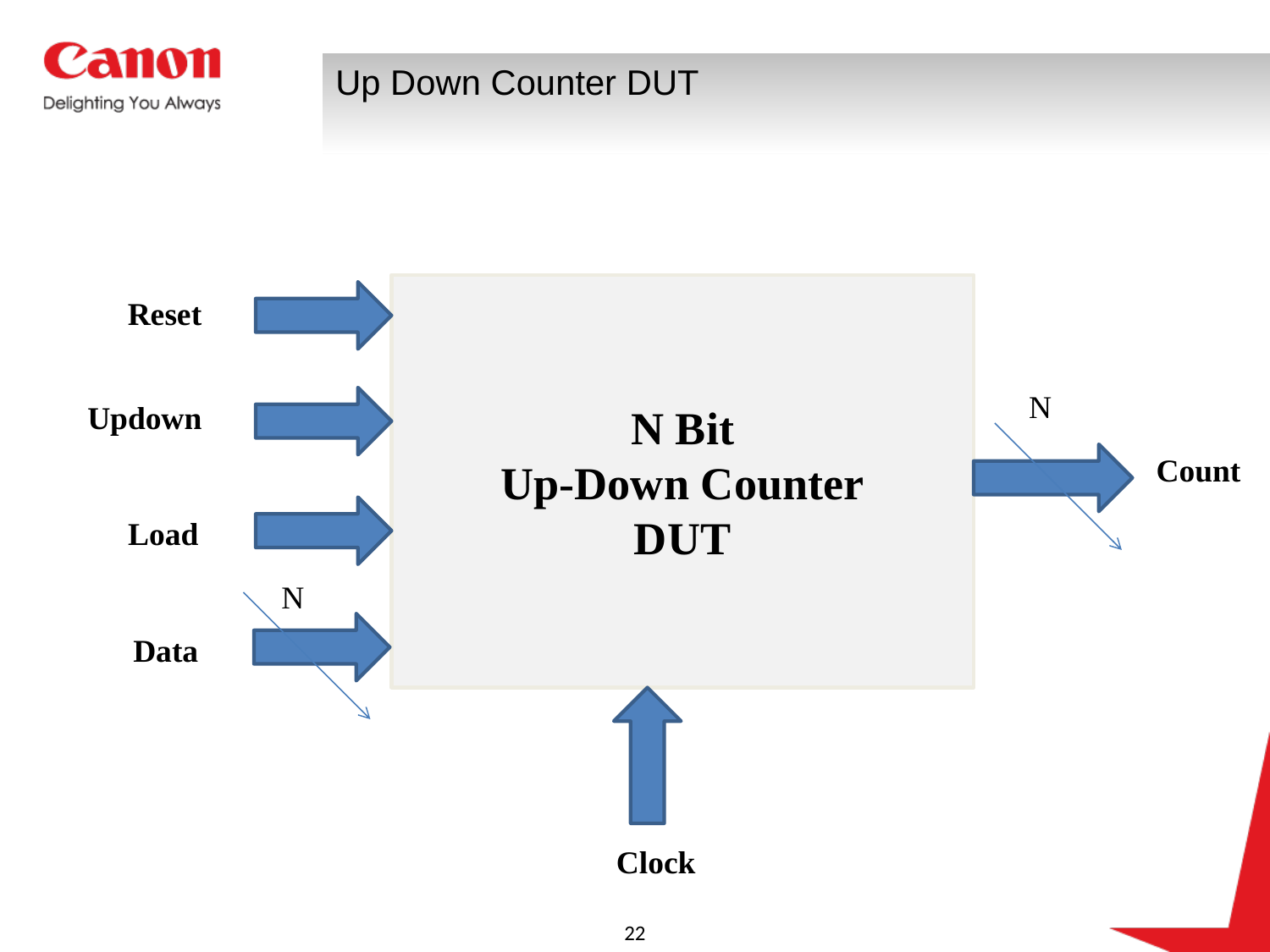

# Up Down Counter DUT
N Bit
Up-Down Counter
DUT

Reset
N

Updown

Count

Load
N

Data

Clock